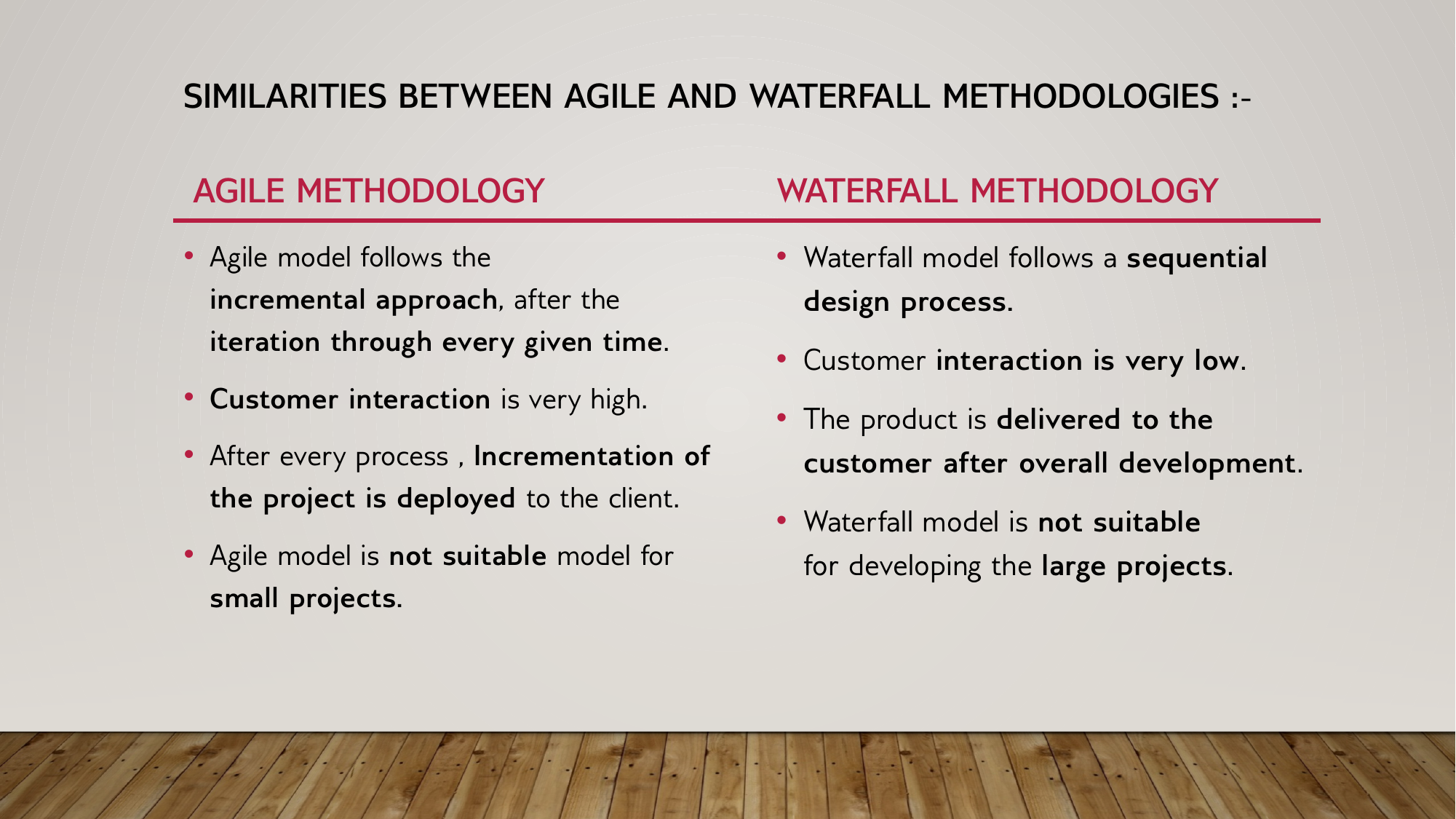

# similarities between Agile and Waterfall methodologies :-
Waterfall methodology
  agile methodology
Agile model follows the incremental approach, after the iteration through every given time.
Customer interaction is very high.
After every process , Incrementation of the project is deployed to the client.
Agile model is not suitable model for small projects.
Waterfall model follows a sequential design process.​
​Customer interaction is very low.
The product is delivered to the customer after overall development.
Waterfall model is not suitable for developing the large projects.